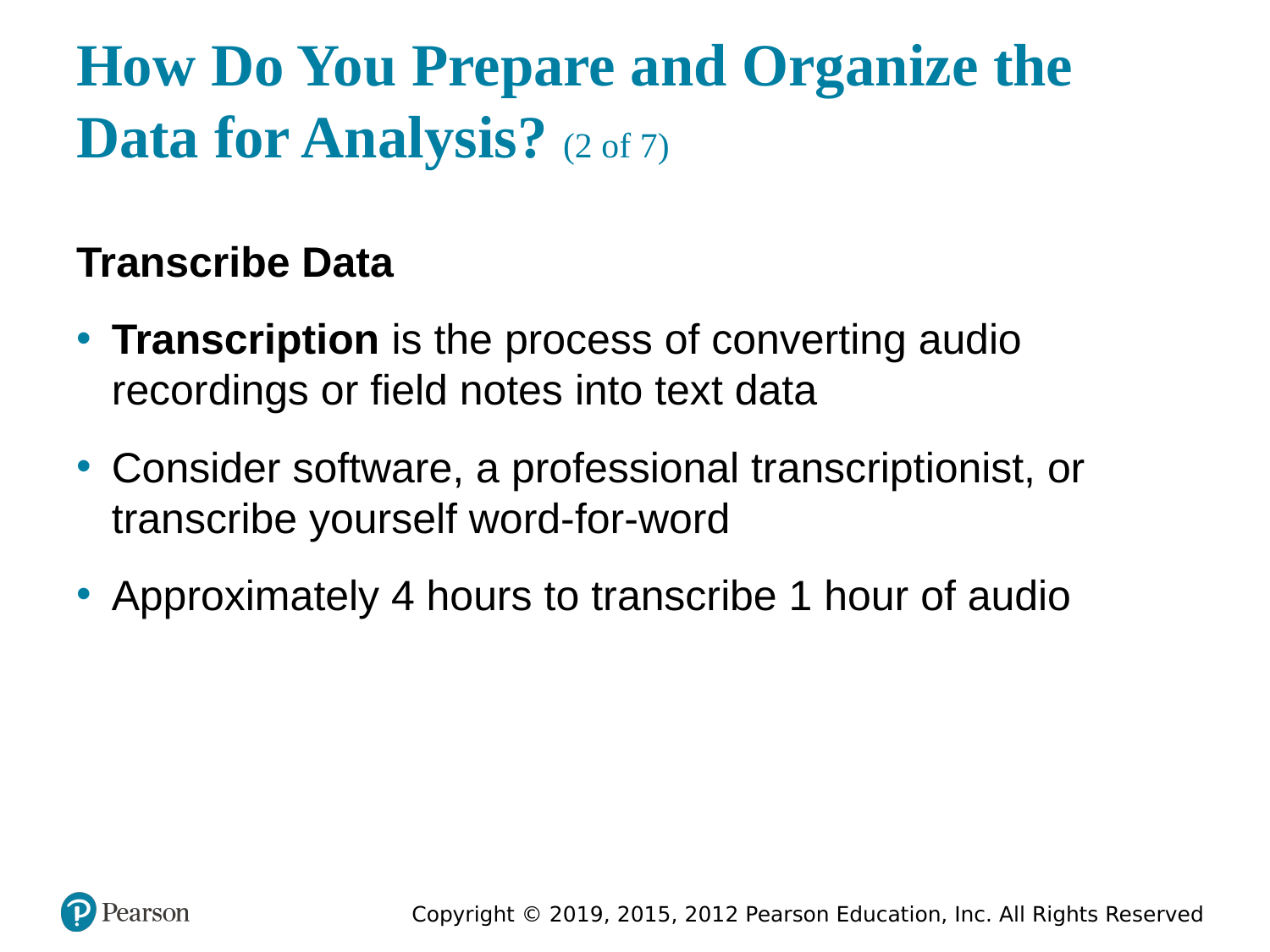

# How Do You Prepare and Organize the Data for Analysis? (2 of 7)
Transcribe Data
Transcription is the process of converting audio recordings or field notes into text data
Consider software, a professional transcriptionist, or transcribe yourself word-for-word
Approximately 4 hours to transcribe 1 hour of audio